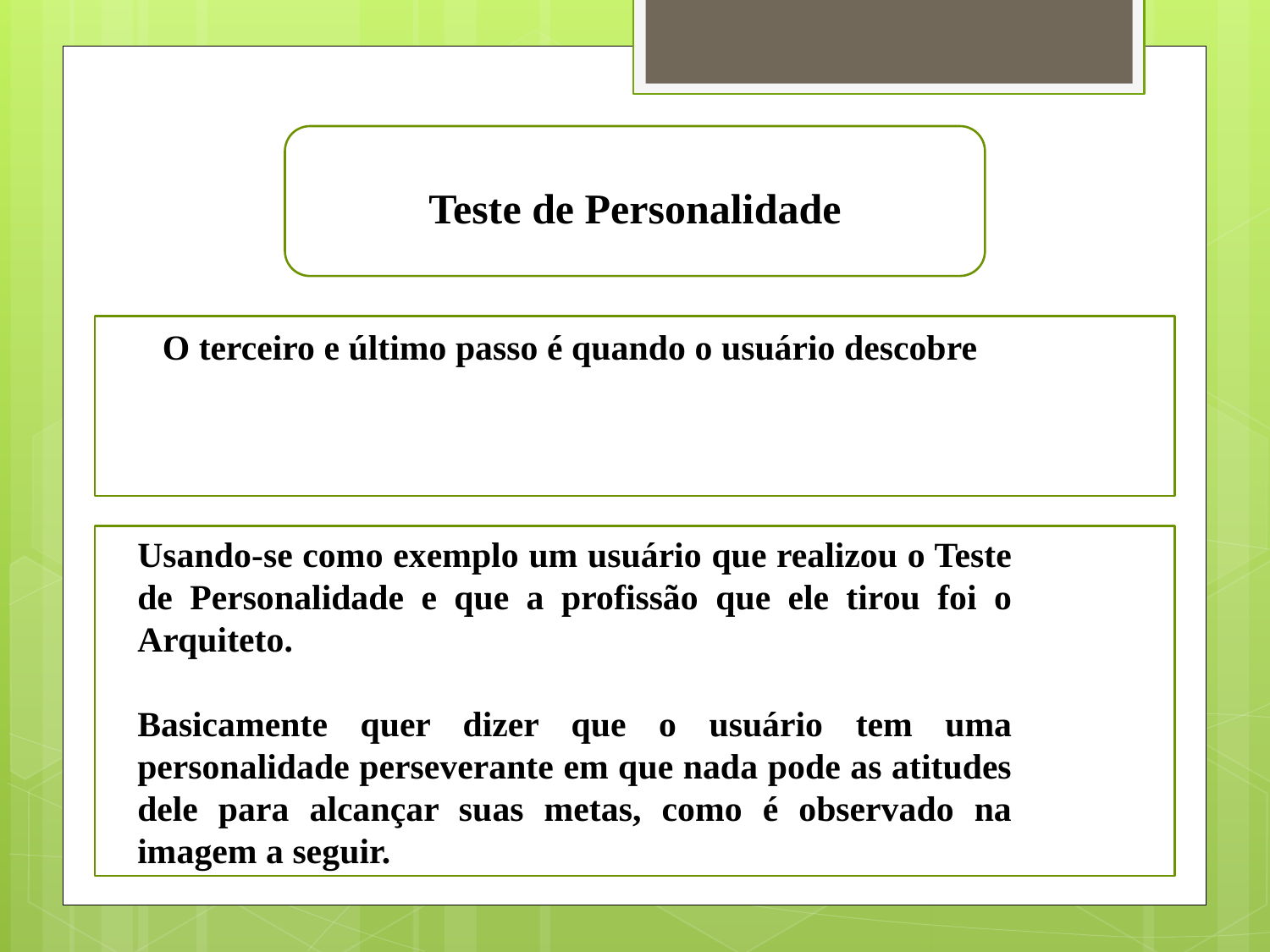

Teste de Personalidade

O terceiro e último passo é quando o usuário descobre

Usando-se como exemplo um usuário que realizou o Teste de Personalidade e que a profissão que ele tirou foi o Arquiteto.

Basicamente quer dizer que o usuário tem uma personalidade perseverante em que nada pode as atitudes dele para alcançar suas metas, como é observado na imagem a seguir.